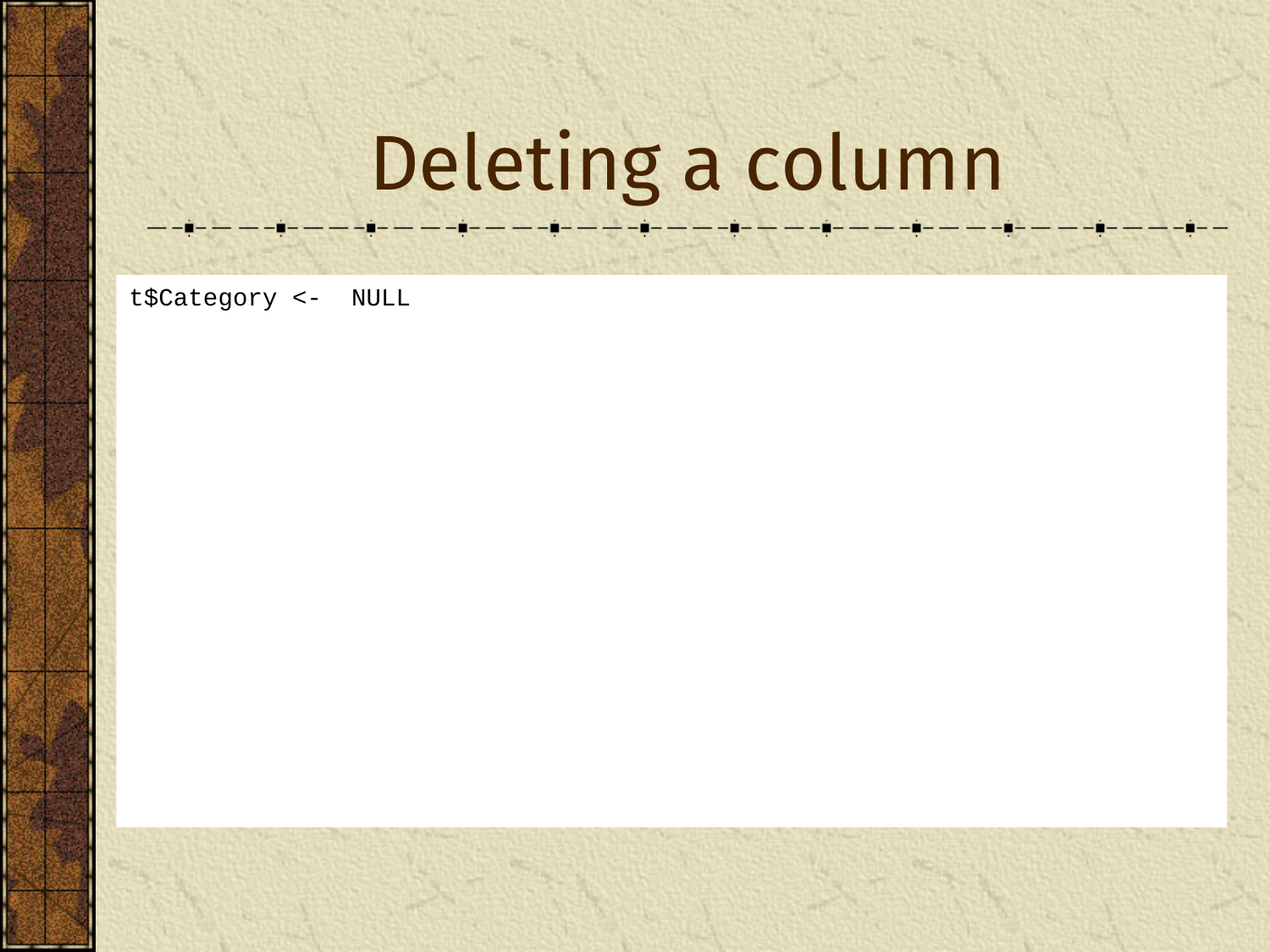

# Deleting a column
t$Category <-  NULL